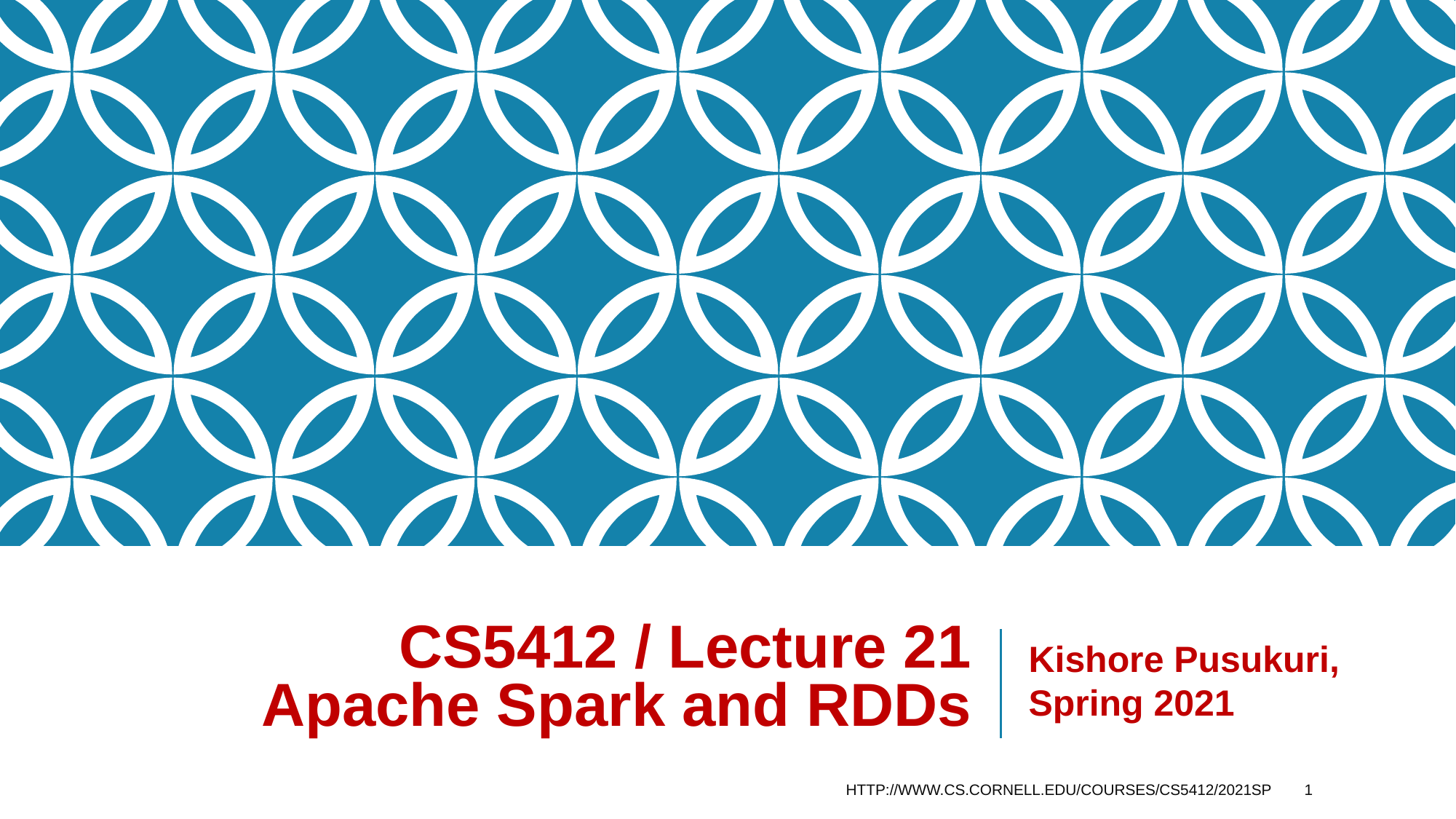

# CS5412 / Lecture 21 Apache Spark and RDDs
Kishore Pusukuri, Spring 2021
HTTP://WWW.CS.CORNELL.EDU/COURSES/CS5412/2021SP
1